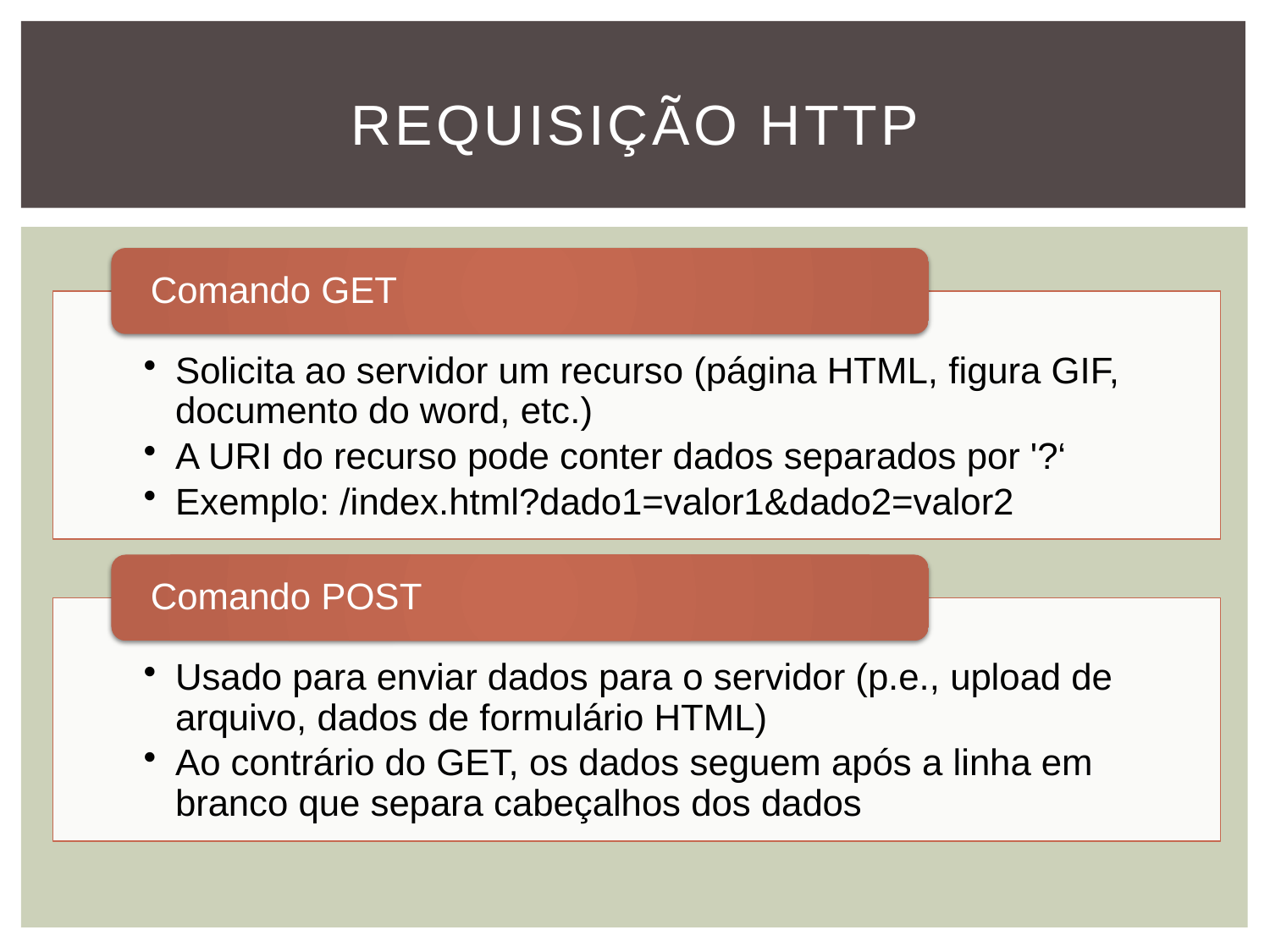

# REQUISIÇÃO HTTP
Solicita ao servidor um recurso (página HTML, figura GIF, documento do word, etc.)
A URI do recurso pode conter dados separados por '?‘
Exemplo: /index.html?dado1=valor1&dado2=valor2
Comando GET
Usado para enviar dados para o servidor (p.e., upload de arquivo, dados de formulário HTML)
Ao contrário do GET, os dados seguem após a linha em branco que separa cabeçalhos dos dados
Comando POST